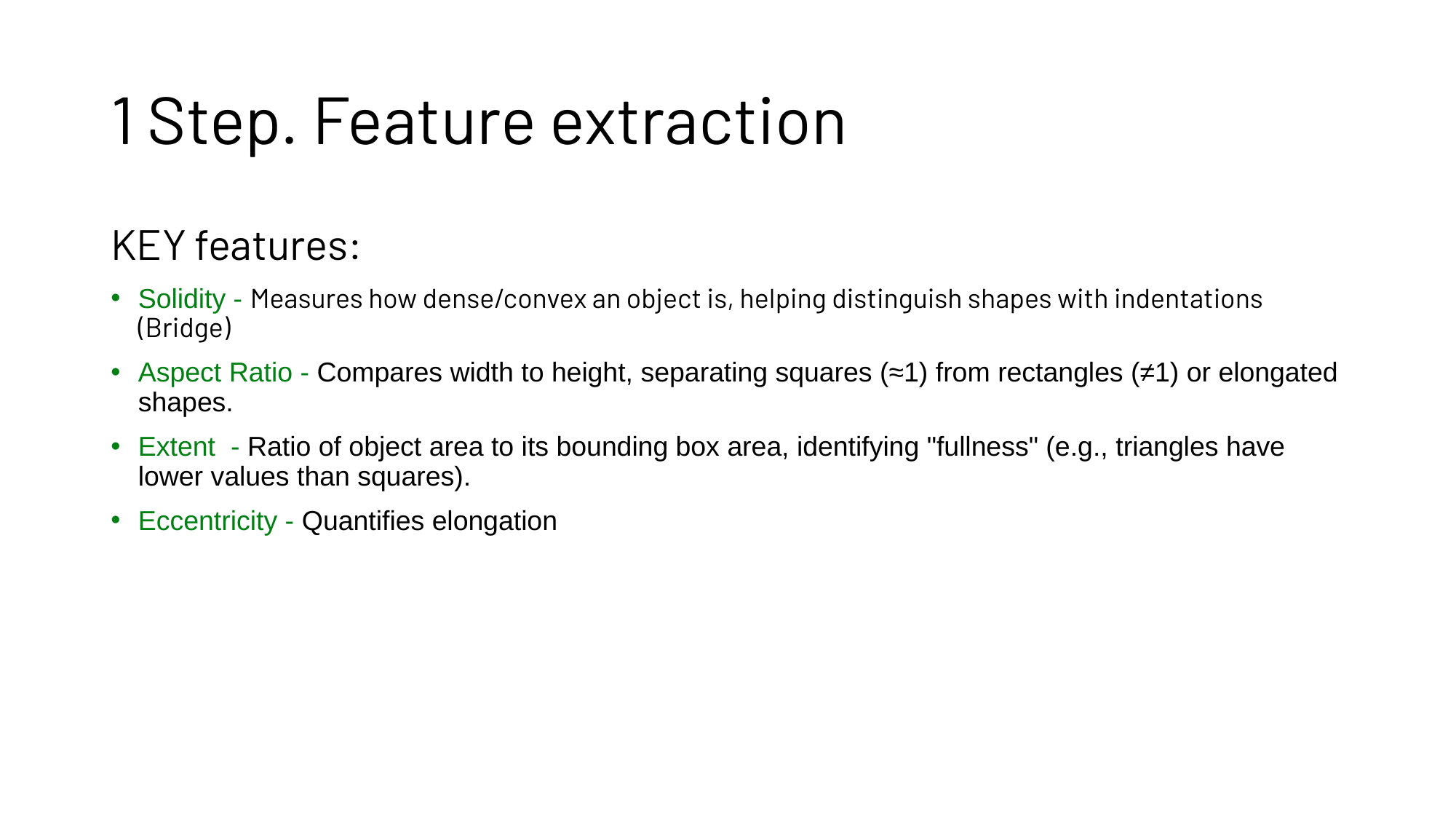

# 1 Step. Feature extraction
KEY features:
Solidity - Measures how dense/convex an object is, helping distinguish shapes with indentations (Bridge)
Aspect Ratio - Compares width to height, separating squares (≈1) from rectangles (≠1) or elongated shapes.
Extent  - Ratio of object area to its bounding box area, identifying "fullness" (e.g., triangles have lower values than squares).
Eccentricity - Quantifies elongation